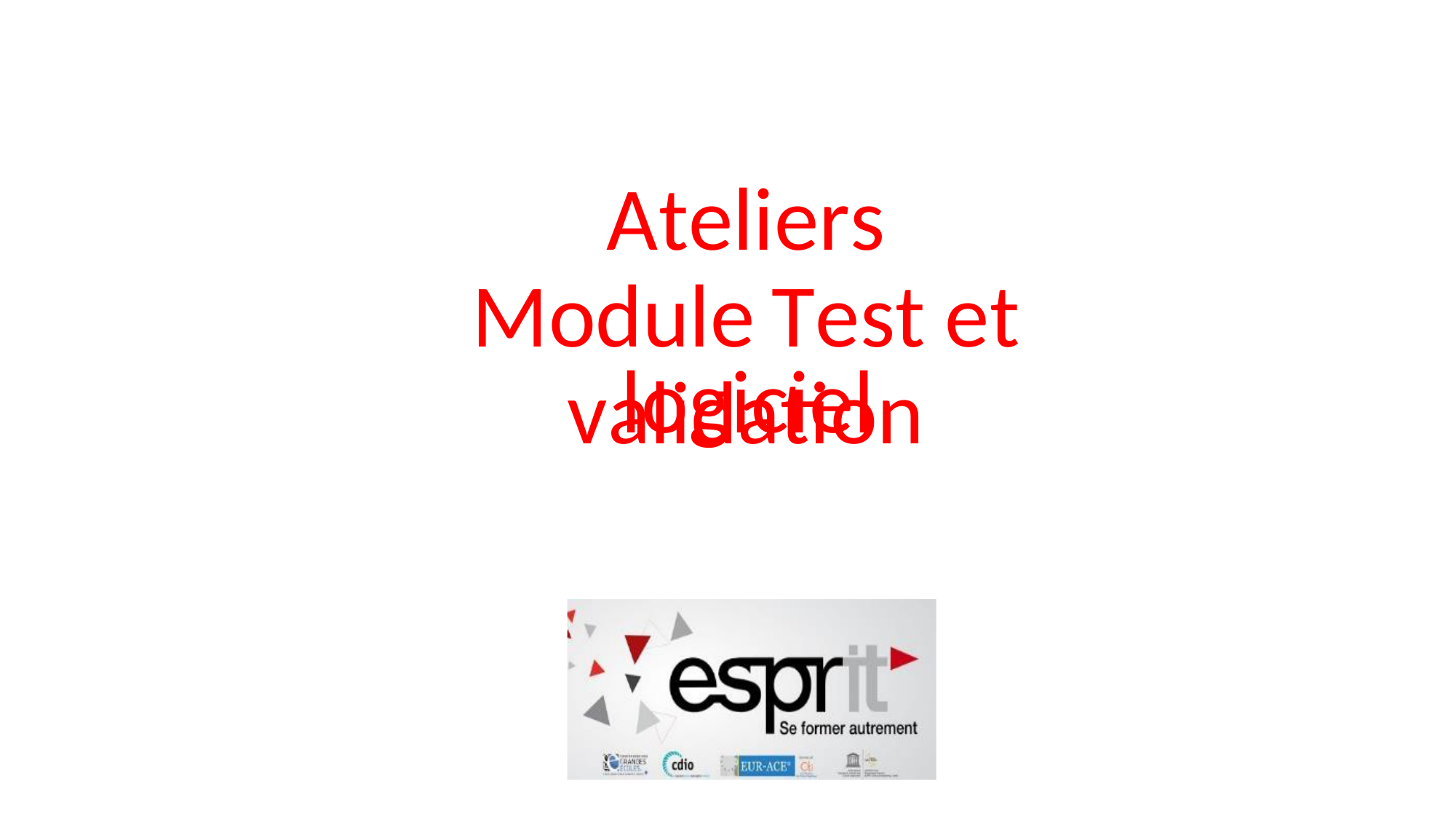

Ateliers
Module	Test et validation
# logiciel